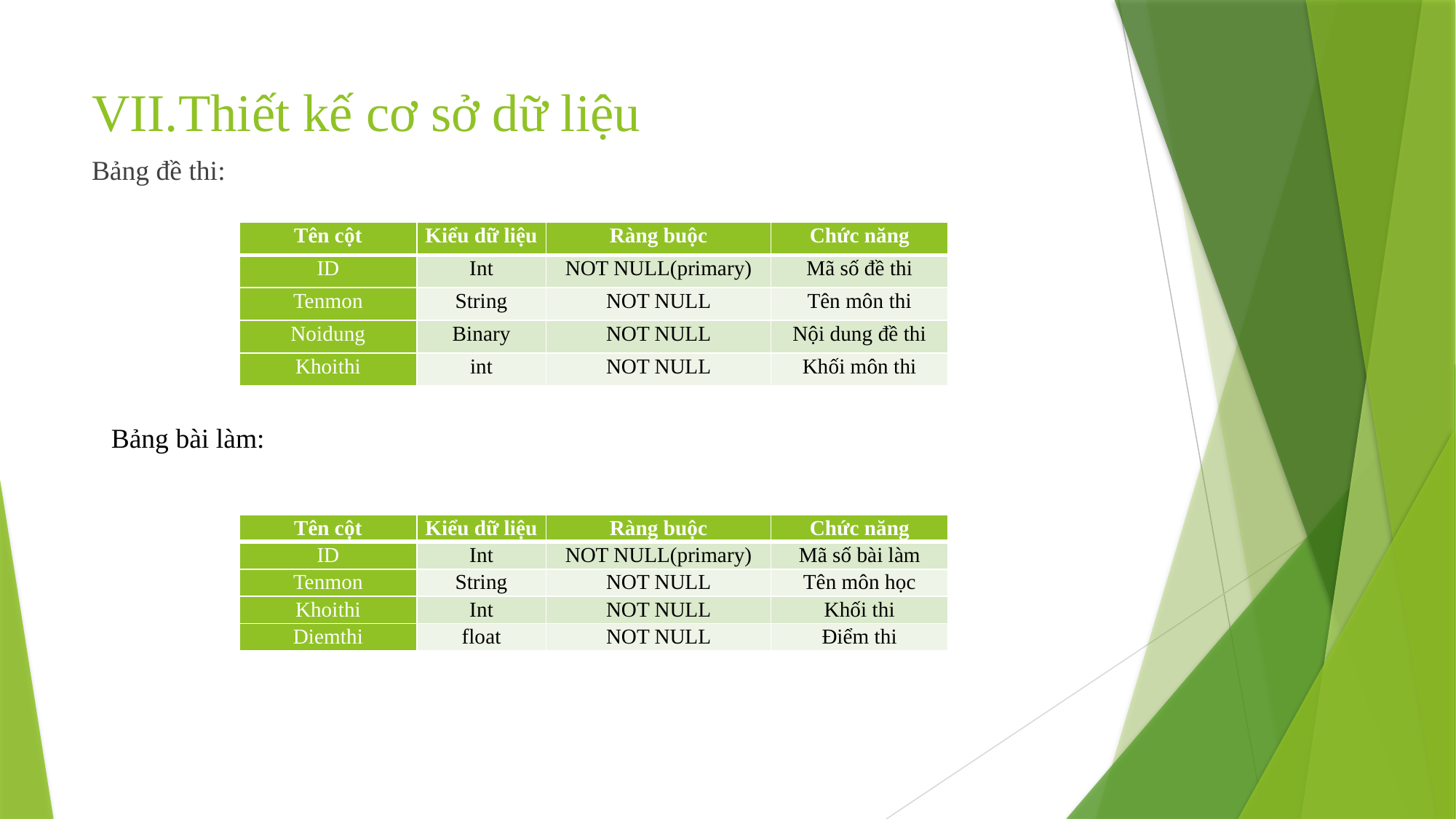

# VII.Thiết kế cơ sở dữ liệu
Bảng đề thi:
| Tên cột | Kiểu dữ liệu | Ràng buộc | Chức năng |
| --- | --- | --- | --- |
| ID | Int | NOT NULL(primary) | Mã số đề thi |
| Tenmon | String | NOT NULL | Tên môn thi |
| Noidung | Binary | NOT NULL | Nội dung đề thi |
| Khoithi | int | NOT NULL | Khối môn thi |
Bảng bài làm:
| Tên cột | Kiểu dữ liệu | Ràng buộc | Chức năng |
| --- | --- | --- | --- |
| ID | Int | NOT NULL(primary) | Mã số bài làm |
| Tenmon | String | NOT NULL | Tên môn học |
| Khoithi | Int | NOT NULL | Khối thi |
| Diemthi | float | NOT NULL | Điểm thi |